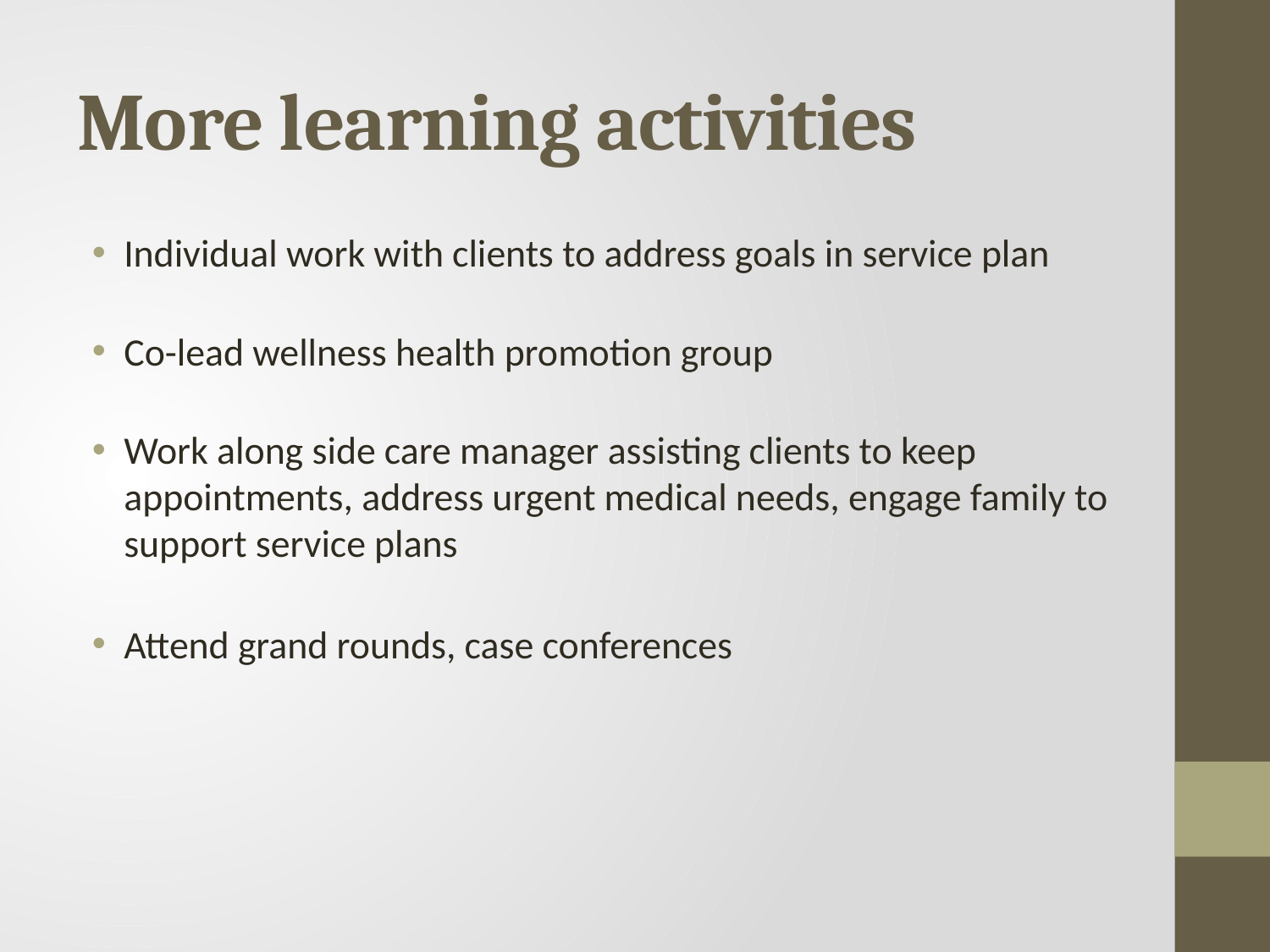

# More learning activities
Individual work with clients to address goals in service plan

Co-lead wellness health promotion group

Work along side care manager assisting clients to keep appointments, address urgent medical needs, engage family to support service plans

Attend grand rounds, case conferences